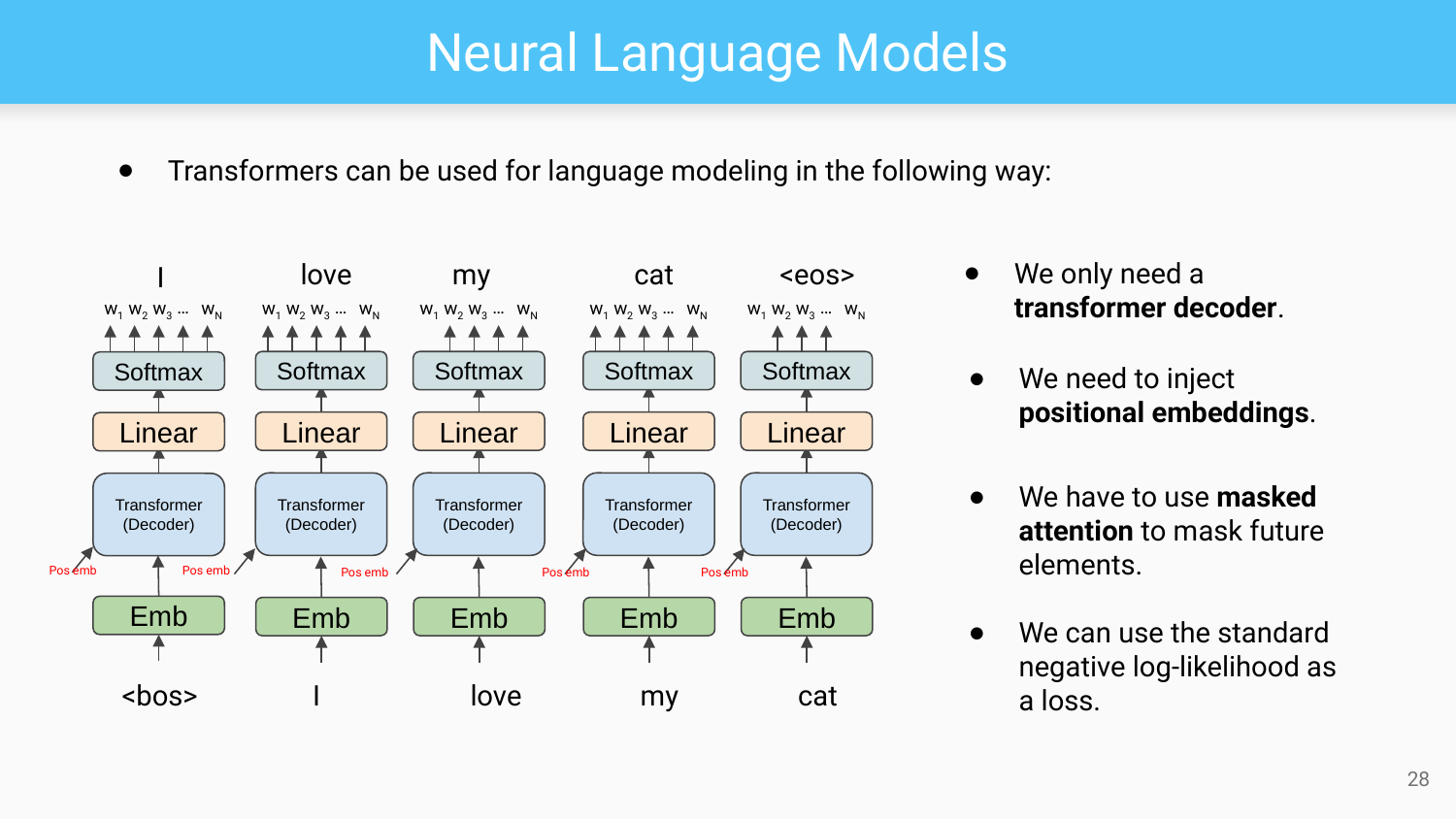

# Neural Language Models
Transformers can be used for language modeling in the following way:
We only need a transformer decoder.
my
cat
<eos>
love
I
w1
w2
w3
…
wN
w1
w2
w3
…
wN
w1
w2
w3
…
wN
w1
w2
w3
…
wN
w1
w2
w3
…
wN
We need to inject positional embeddings.
Softmax
Softmax
Softmax
Softmax
Softmax
Linear
Linear
Linear
Linear
Linear
We have to use masked attention to mask future elements.
Transformer (Decoder)
Transformer (Decoder)
Transformer (Decoder)
Transformer (Decoder)
Transformer (Decoder)
Pos emb
Pos emb
Pos emb
Pos emb
Pos emb
Emb
Emb
Emb
Emb
Emb
We can use the standard negative log-likelihood as a loss.
<bos>
I
love
my
cat
28